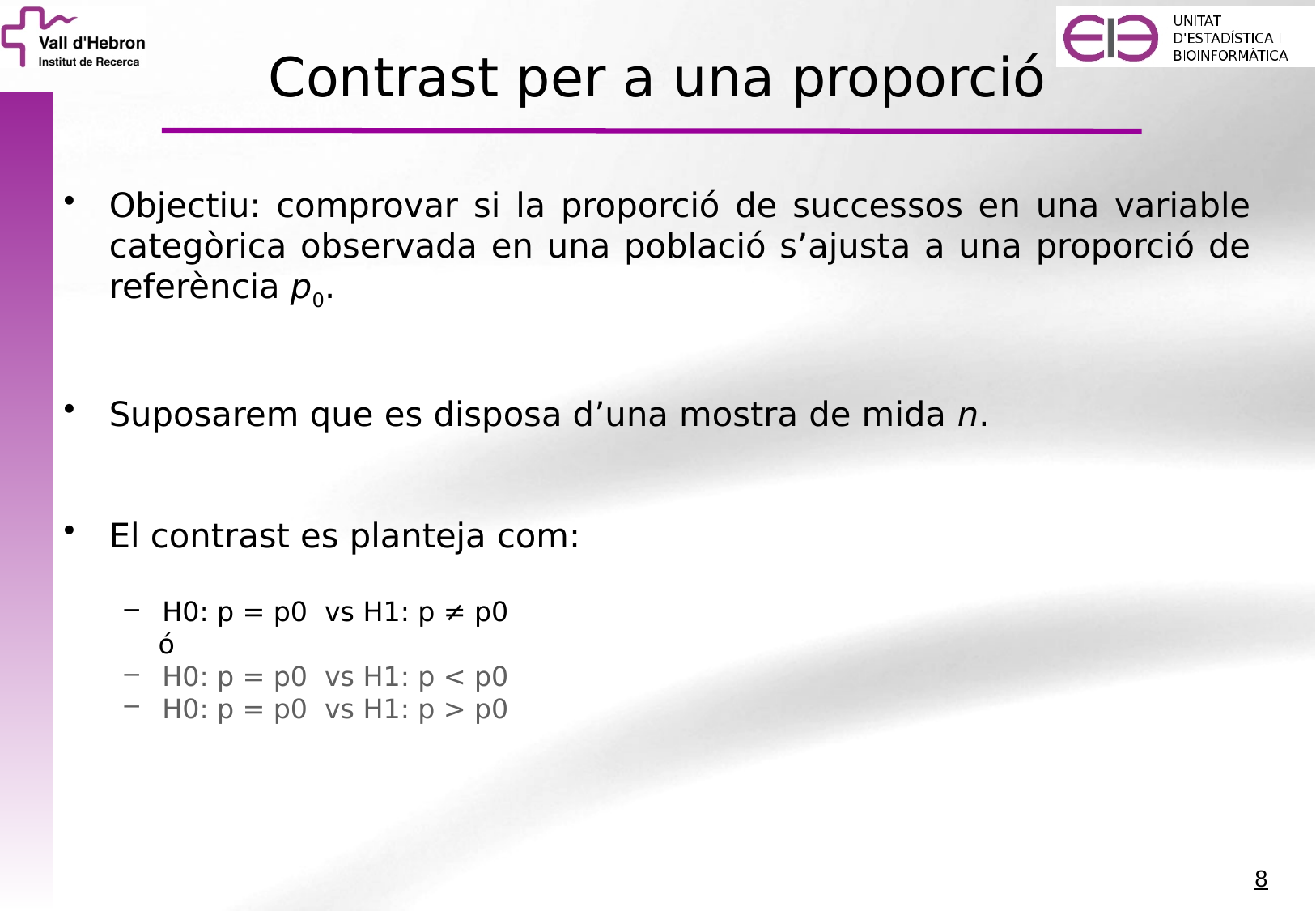

# Contrast per a una proporció
Objectiu: comprovar si la proporció de successos en una variable categòrica observada en una població s’ajusta a una proporció de referència p0.

Suposarem que es disposa d’una mostra de mida n.

El contrast es planteja com:

H0: p = p0  vs H1: p ≠ p0
    ó
H0: p = p0  vs H1: p < p0
H0: p = p0  vs H1: p > p0

8